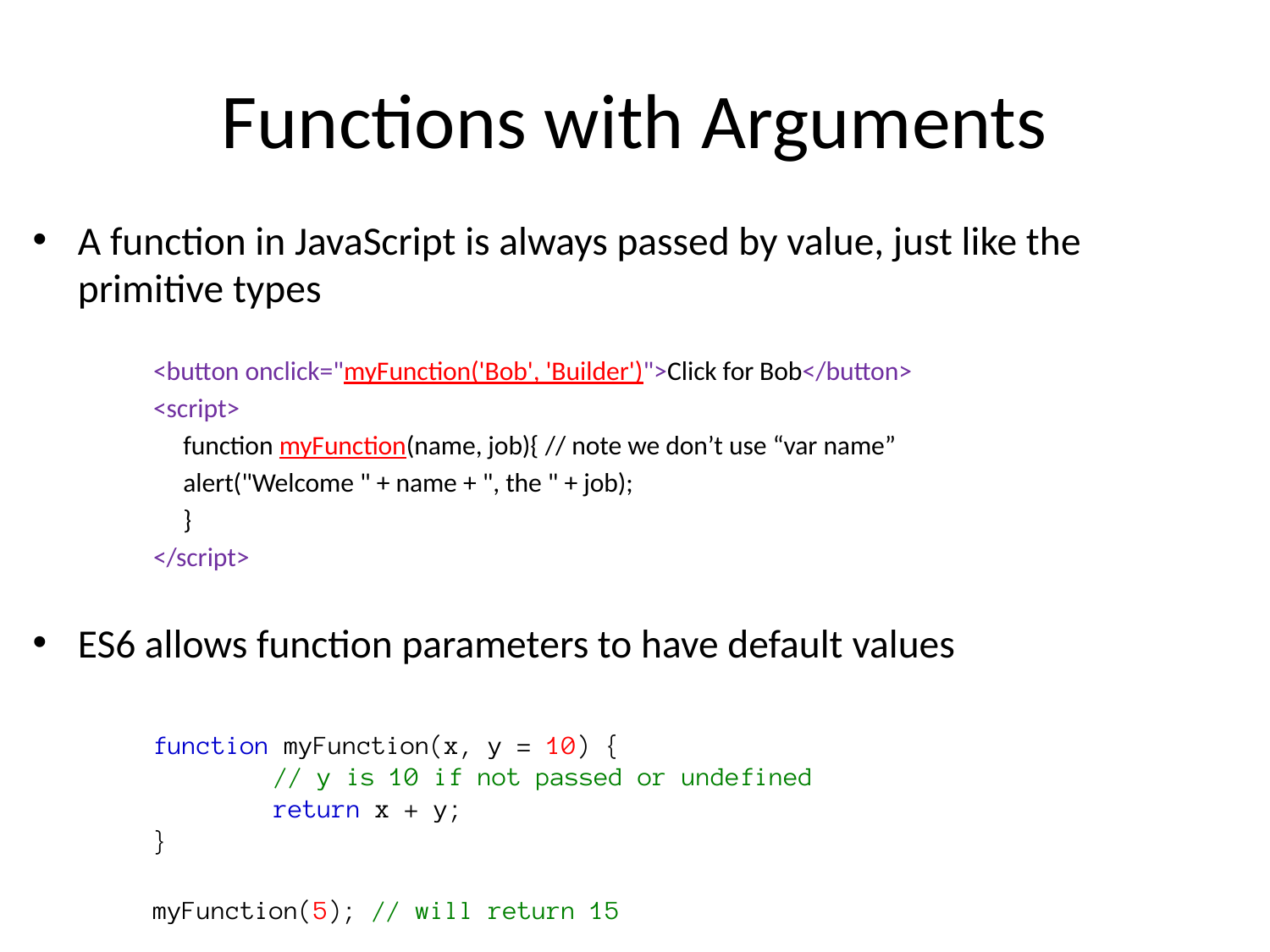

# Functions with Arguments
A function in JavaScript is always passed by value, just like the primitive types

<button onclick="myFunction('Bob', 'Builder')">Click for Bob</button>
<script>
	function myFunction(name, job){ 	// note we don’t use “var name”
		alert("Welcome " + name + ", the " + job);
	}
</script>

ES6 allows function parameters to have default values

	function myFunction(x, y = 10) {
  		// y is 10 if not passed or undefined
  		return x + y;
	}
	myFunction(5); // will return 15